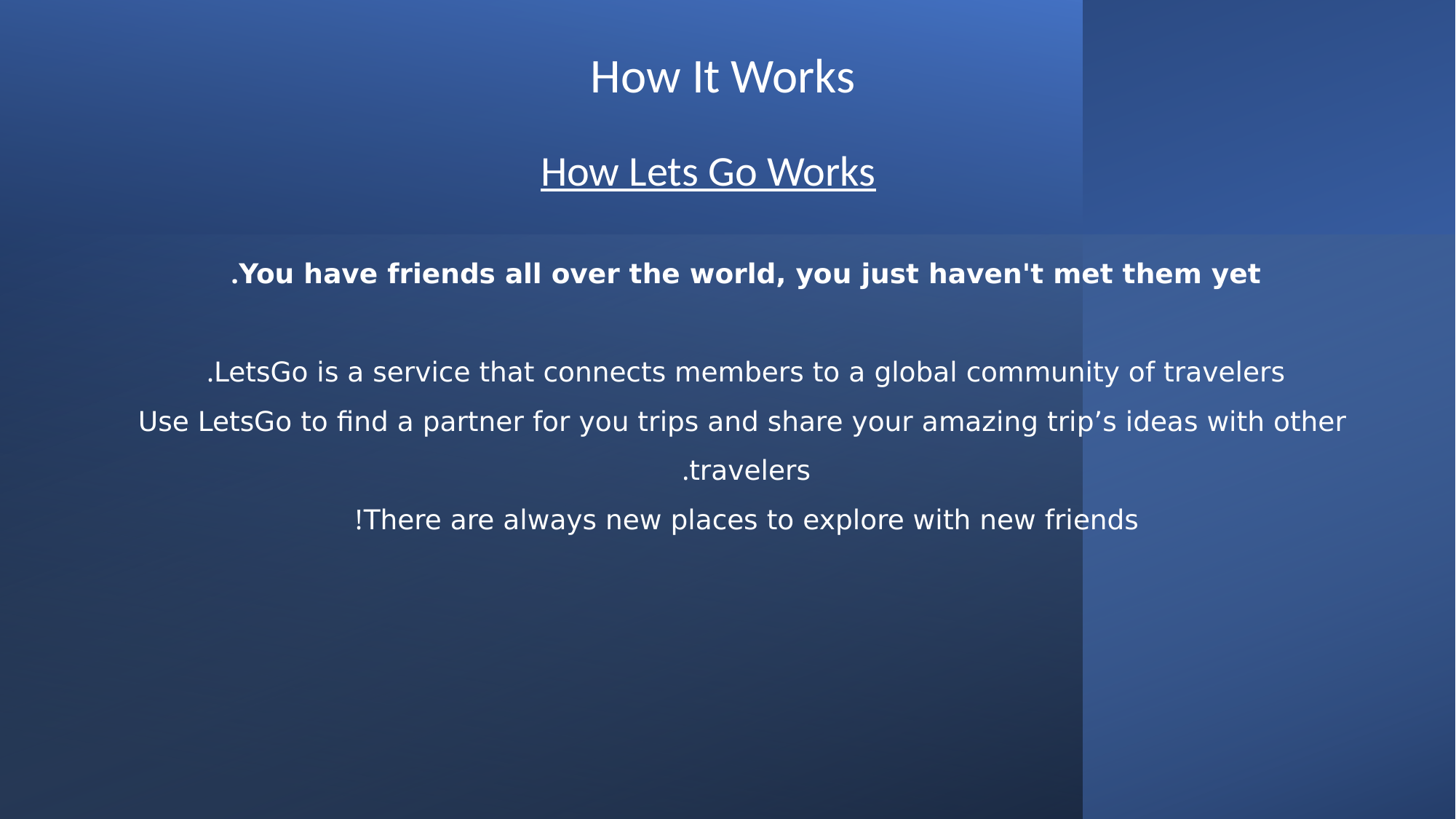

How It Works
How Lets Go Works
You have friends all over the world, you just haven't met them yet.
LetsGo is a service that connects members to a global community of travelers.
 Use LetsGo to find a partner for you trips and share your amazing trip’s ideas with other travelers.
There are always new places to explore with new friends!